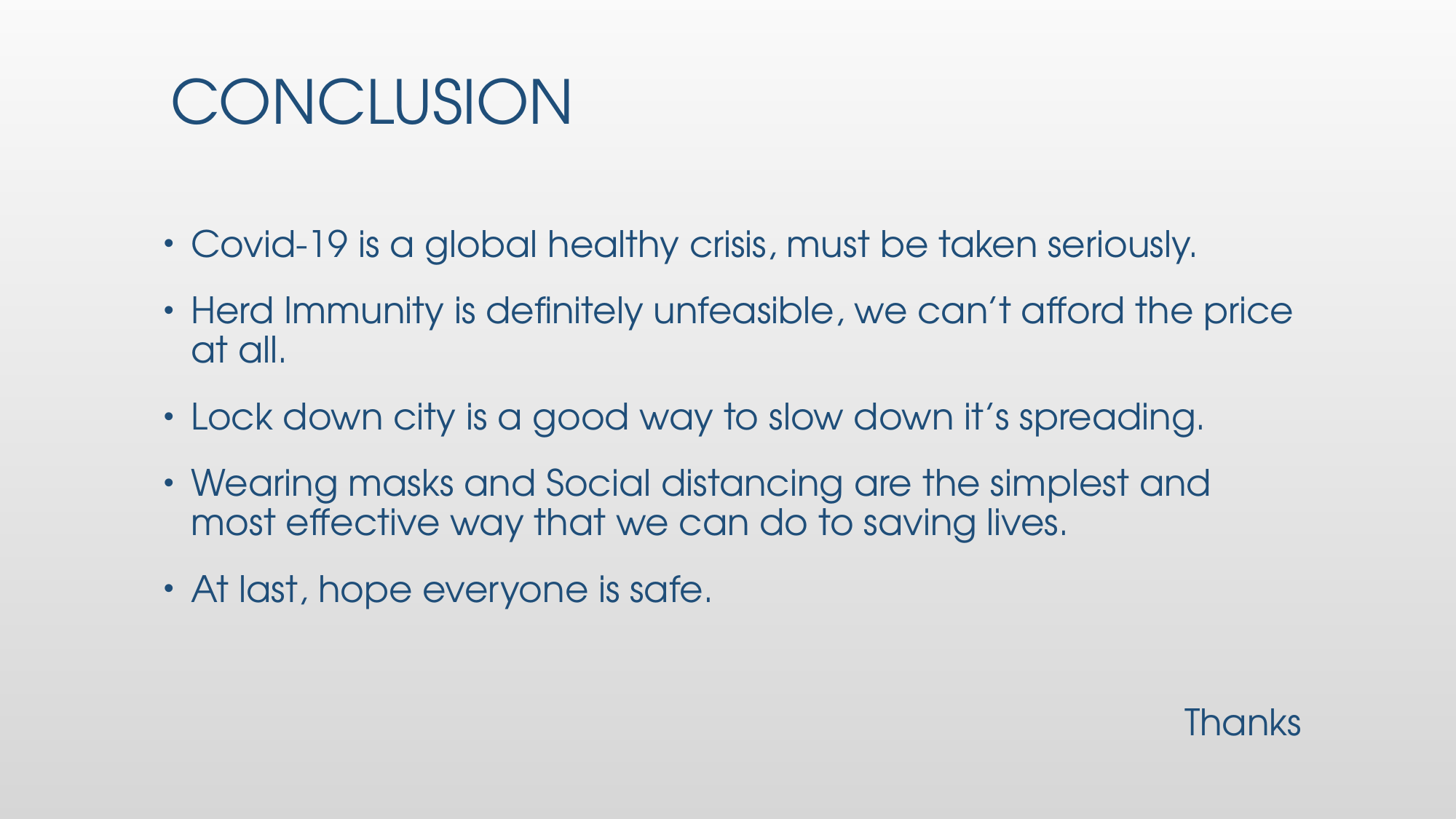

# Conclusion
Covid-19 is a global healthy crisis, must be taken seriously.
Herd Immunity is definitely unfeasible, we can’t afford the price at all.
Lock down city is a good way to slow down it’s spreading.
Wearing masks and Social distancing are the simplest and most effective way that we can do to saving lives.
At last, hope everyone is safe.

Thanks